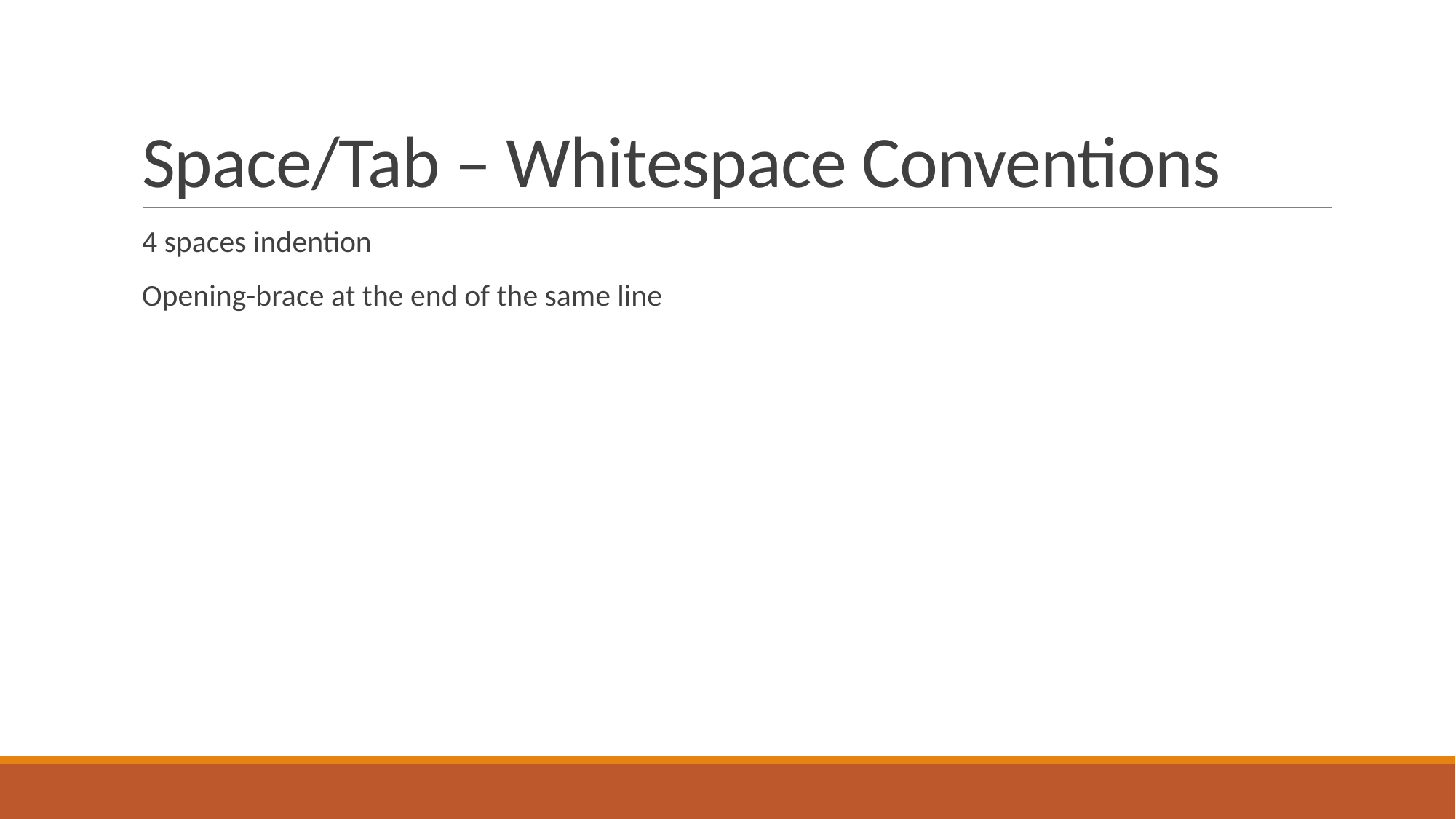

# Space/Tab – Whitespace Conventions
4 spaces indention
Opening-brace at the end of the same line